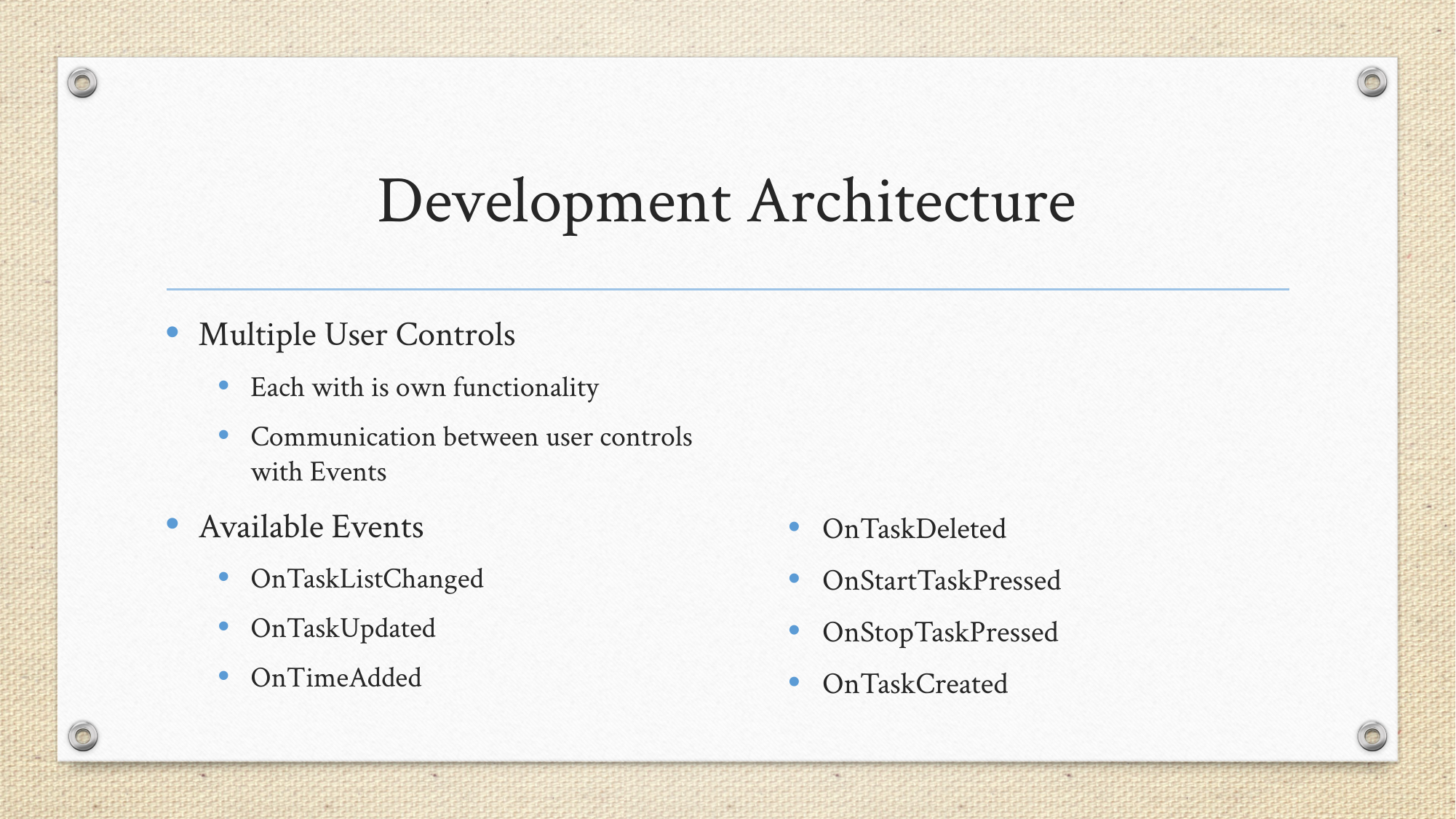

# Development Architecture
Multiple User Controls
Each with is own functionality
Communication between user controls with Events
Available Events
OnTaskListChanged
OnTaskUpdated
OnTimeAdded
OnTaskDeleted
OnStartTaskPressed
OnStopTaskPressed
OnTaskCreated